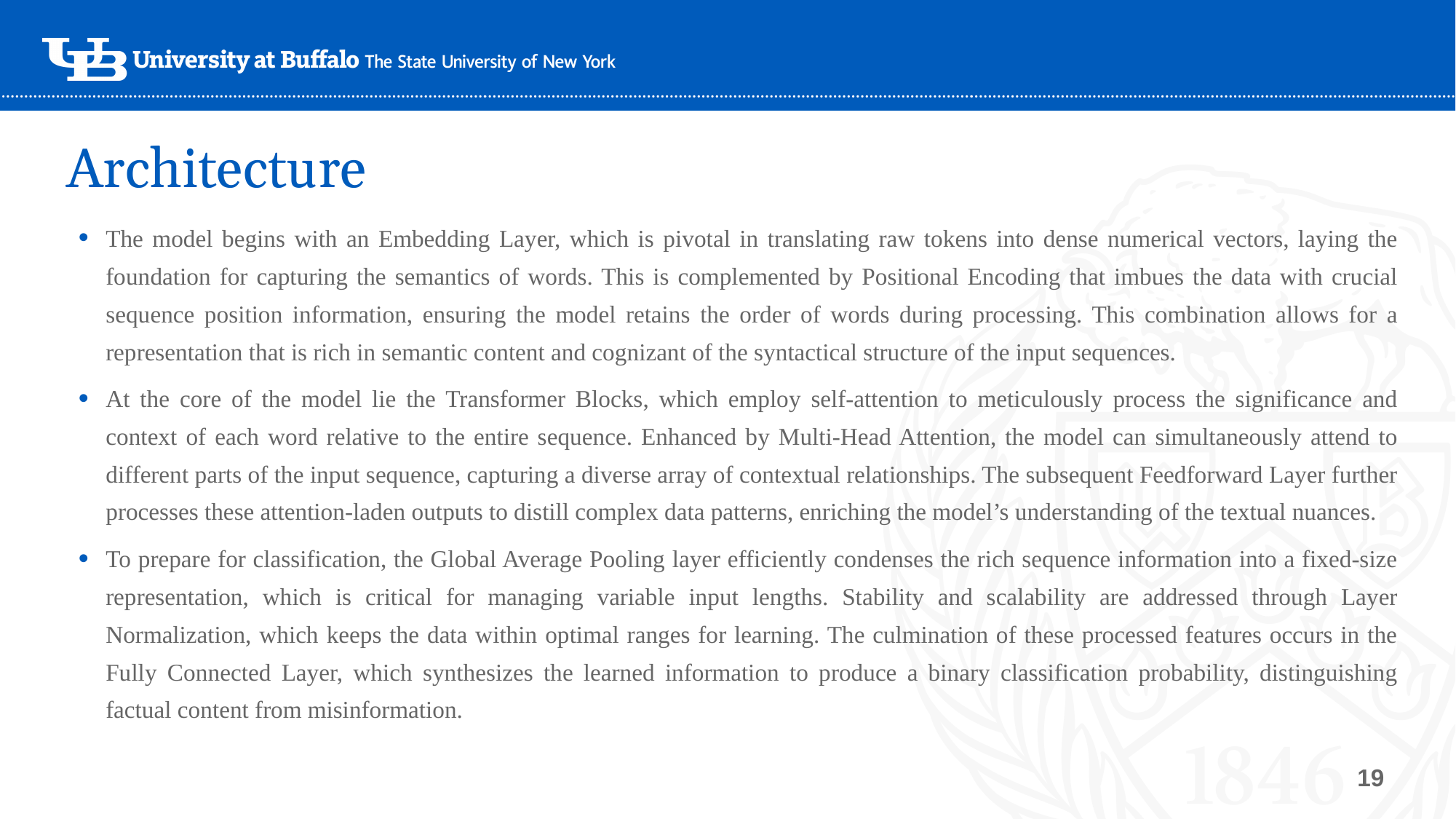

# Architecture
The model begins with an Embedding Layer, which is pivotal in translating raw tokens into dense numerical vectors, laying the foundation for capturing the semantics of words. This is complemented by Positional Encoding that imbues the data with crucial sequence position information, ensuring the model retains the order of words during processing. This combination allows for a representation that is rich in semantic content and cognizant of the syntactical structure of the input sequences.
At the core of the model lie the Transformer Blocks, which employ self-attention to meticulously process the significance and context of each word relative to the entire sequence. Enhanced by Multi-Head Attention, the model can simultaneously attend to different parts of the input sequence, capturing a diverse array of contextual relationships. The subsequent Feedforward Layer further processes these attention-laden outputs to distill complex data patterns, enriching the model’s understanding of the textual nuances.
To prepare for classification, the Global Average Pooling layer efficiently condenses the rich sequence information into a fixed-size representation, which is critical for managing variable input lengths. Stability and scalability are addressed through Layer Normalization, which keeps the data within optimal ranges for learning. The culmination of these processed features occurs in the Fully Connected Layer, which synthesizes the learned information to produce a binary classification probability, distinguishing factual content from misinformation.
19